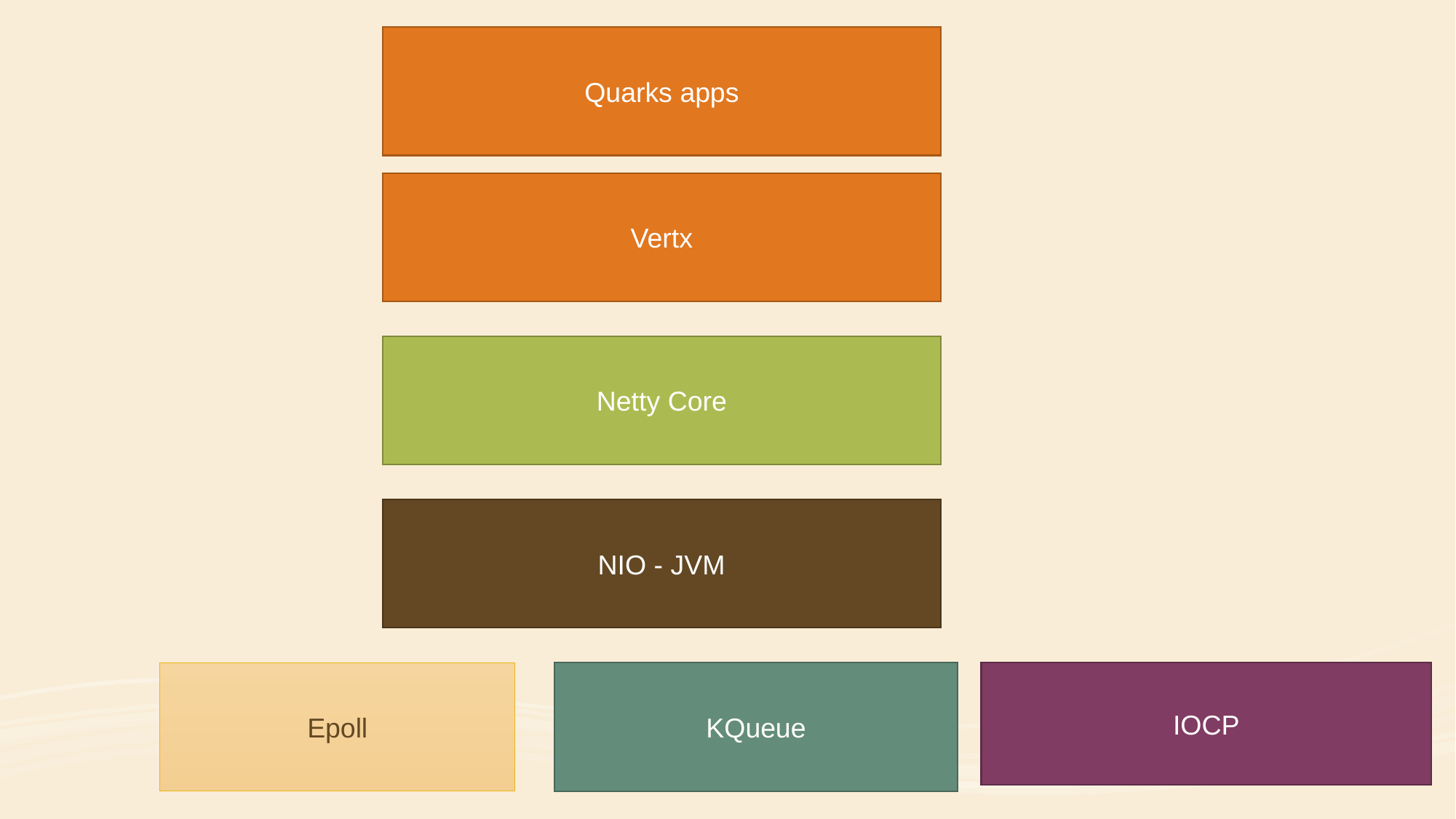

Quarks apps
Vertx
Netty Core
NIO - JVM
Epoll
KQueue
IOCP